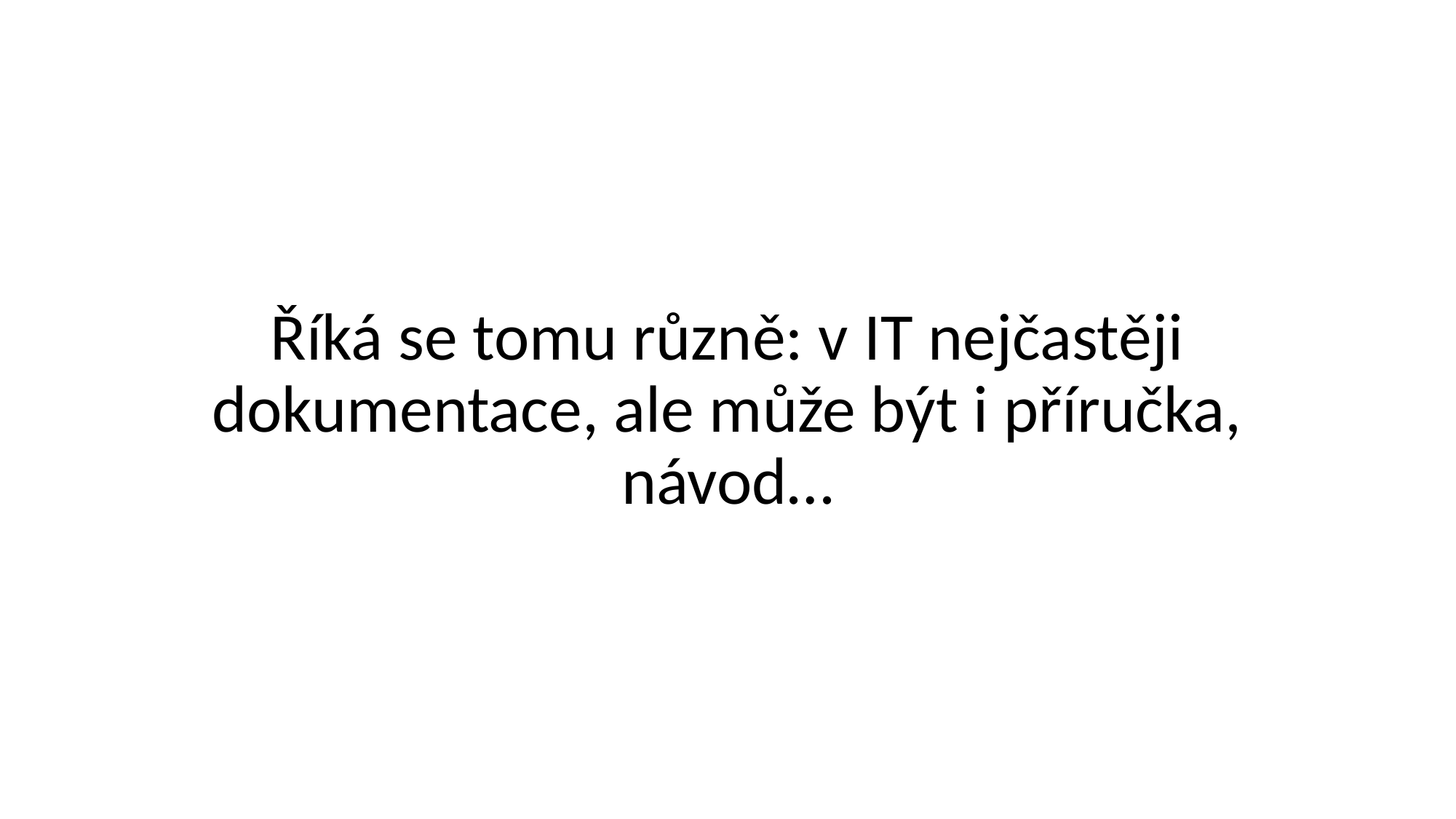

# Říká se tomu různě: v IT nejčastěji dokumentace, ale může být i příručka, návod…